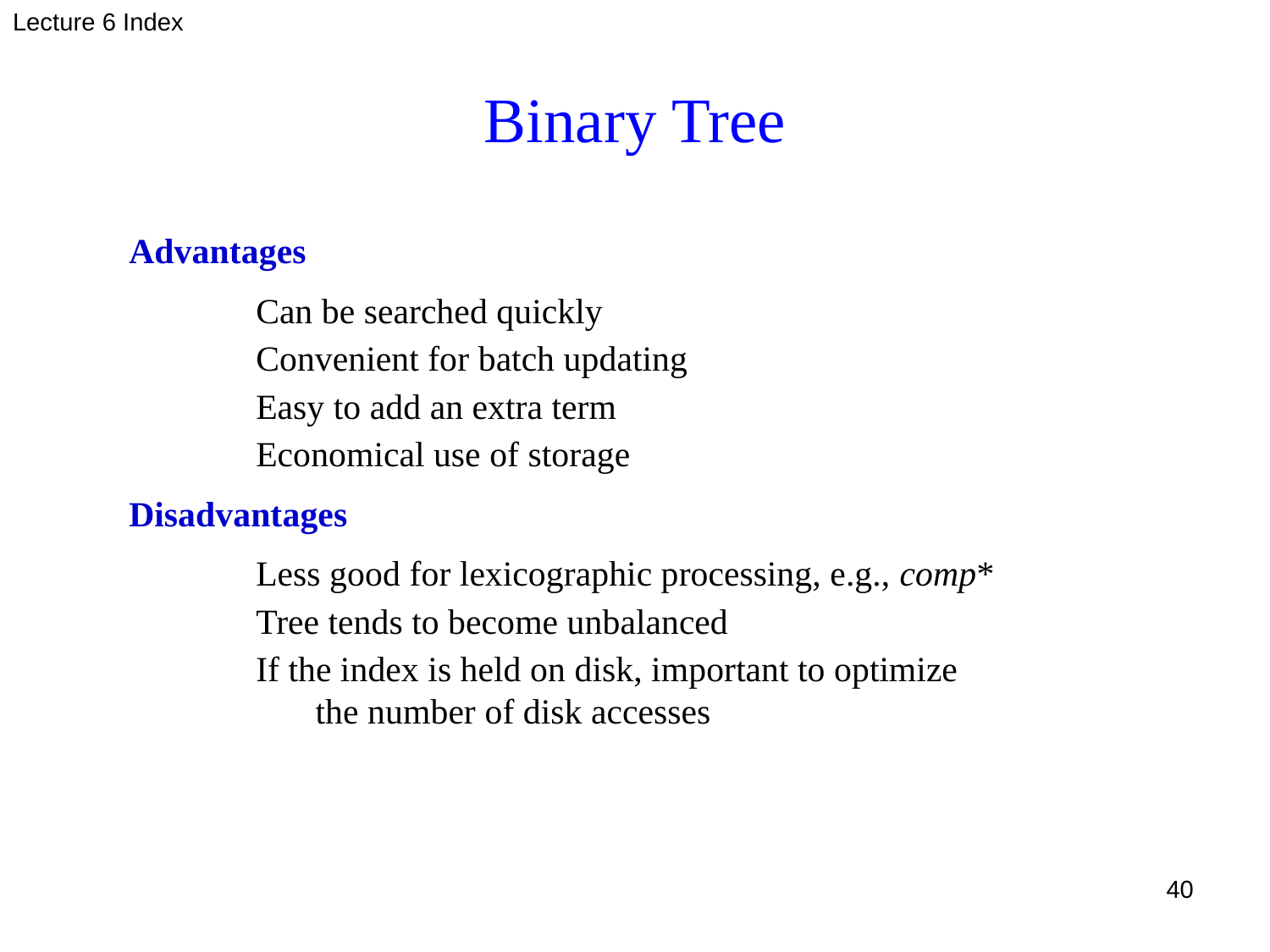

Lecture 6 Index
# Binary Tree
Advantages
	Can be searched quickly
	Convenient for batch updating
	Easy to add an extra term
	Economical use of storage
Disadvantages
	Less good for lexicographic processing, e.g., comp*
	Tree tends to become unbalanced
	If the index is held on disk, important to optimize
                     the number of disk accesses

40